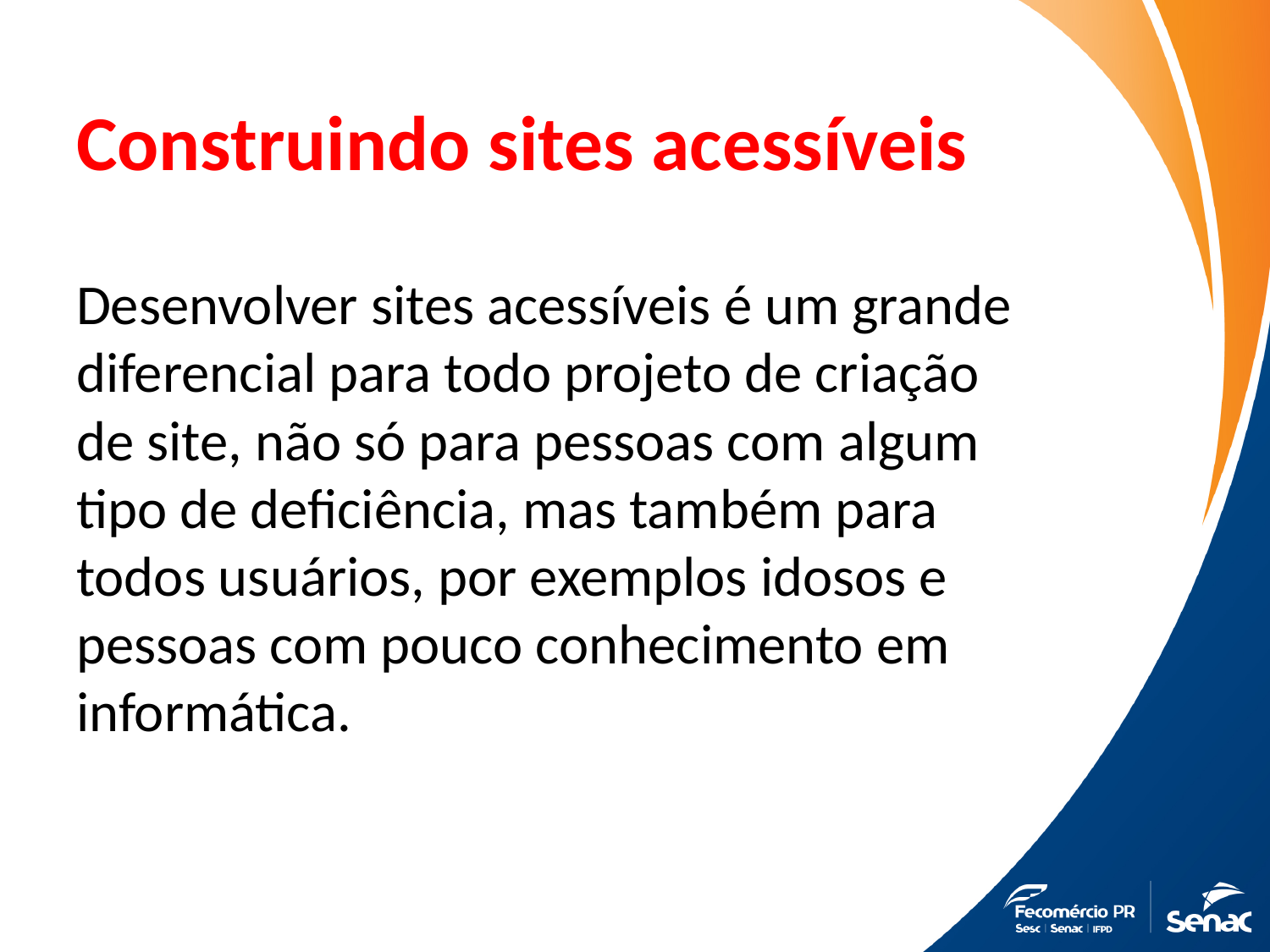

# Construindo sites acessíveis
Desenvolver sites acessíveis é um grande diferencial para todo projeto de criação de site, não só para pessoas com algum tipo de deficiência, mas também para todos usuários, por exemplos idosos e pessoas com pouco conhecimento em informática.